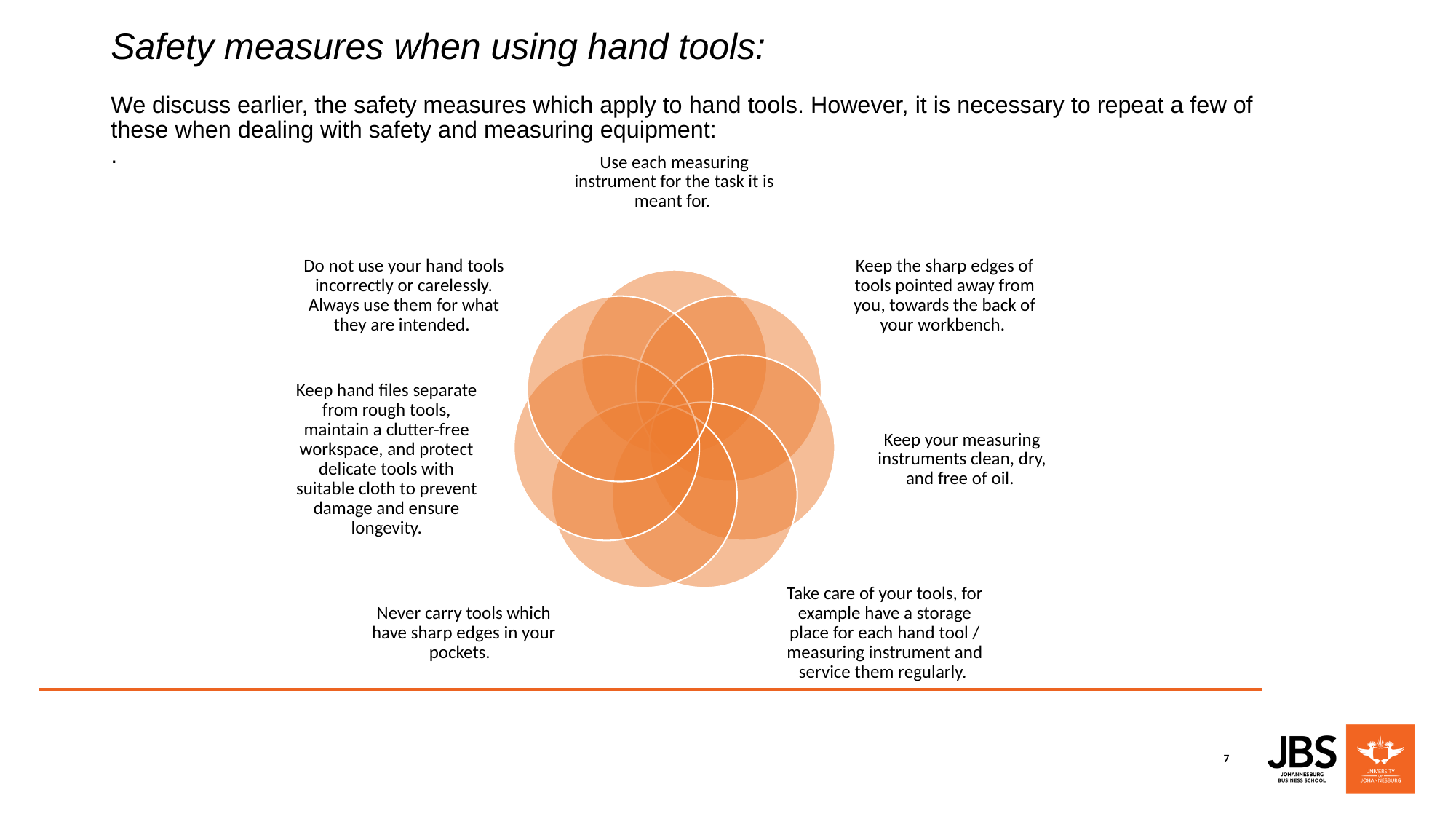

# Safety measures when using hand tools: We discuss earlier, the safety measures which apply to hand tools. However, it is necessary to repeat a few of these when dealing with safety and measuring equipment: .
Use each measuring instrument for the task it is meant for.
Keep the sharp edges of tools pointed away from you, towards the back of your workbench.
Keep your measuring instruments clean, dry, and free of oil.
Take care of your tools, for example have a storage place for each hand tool / measuring instrument and service them regularly.
Never carry tools which have sharp edges in your pockets.
Keep hand files separate from rough tools, maintain a clutter-free workspace, and protect delicate tools with suitable cloth to prevent damage and ensure longevity.
Do not use your hand tools incorrectly or carelessly. Always use them for what they are intended.